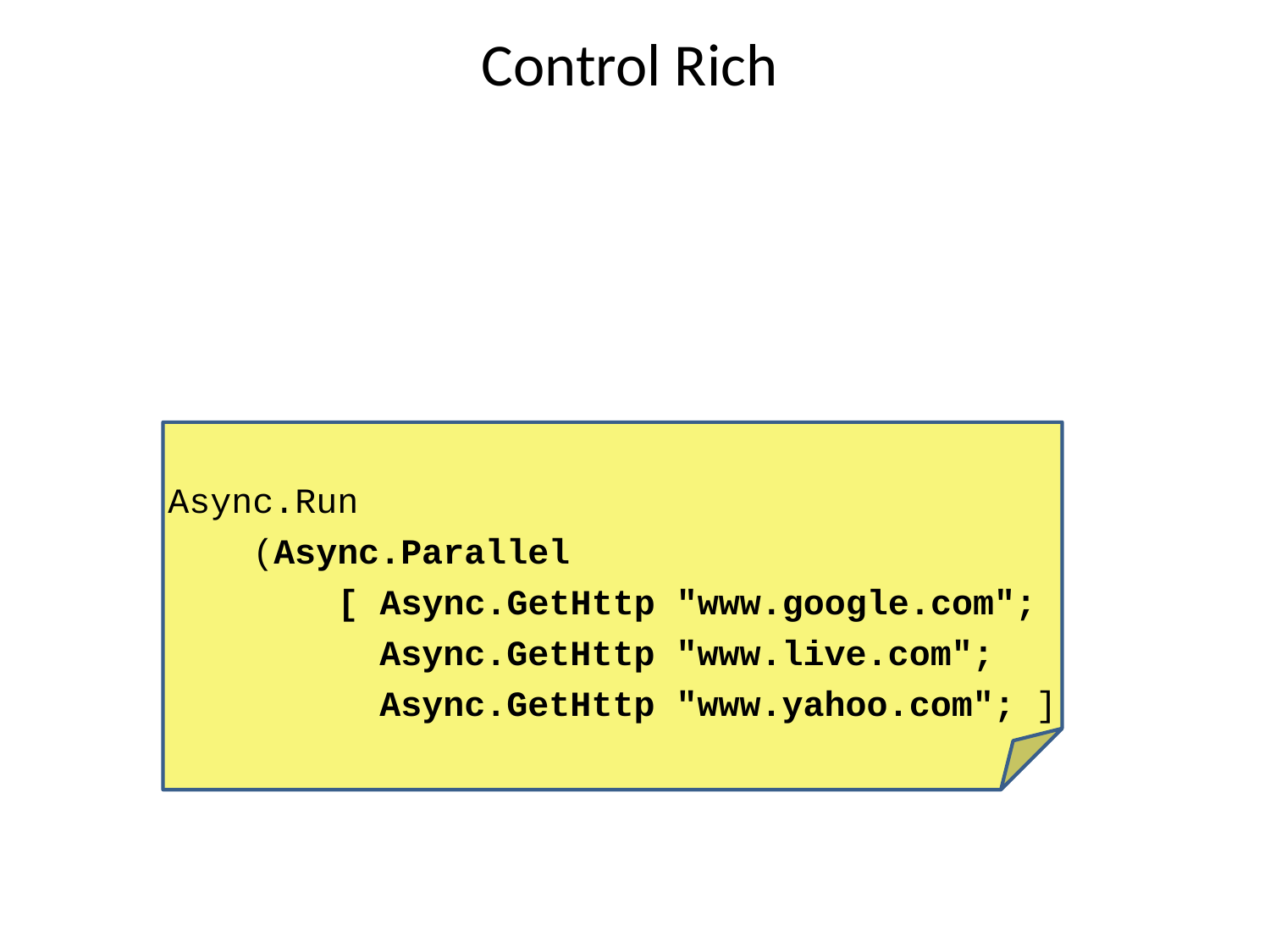

# Control Rich

Async.Run
    (Async.Parallel
        [ Async.GetHttp "www.google.com";
          Async.GetHttp "www.live.com";
          Async.GetHttp "www.yahoo.com"; ]